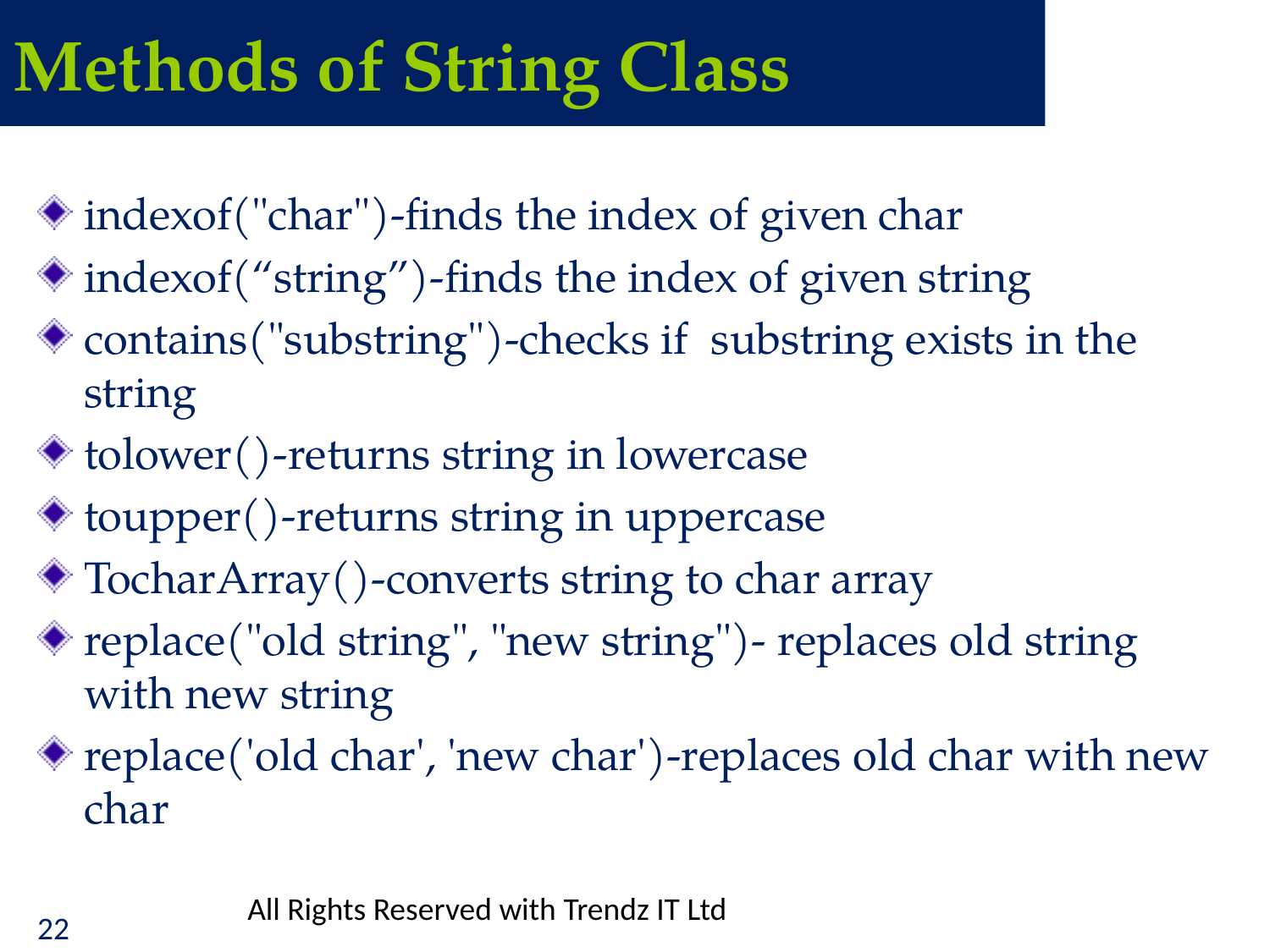

# Methods of String Class

indexof("char")-finds the index of given char
indexof(“string”)-finds the index of given string
contains("substring")-checks if  substring exists in the string
tolower()-returns string in lowercase
toupper()-returns string in uppercase
TocharArray()-converts string to char array
replace("old string", "new string")- replaces old string with new string
replace('old char', 'new char')-replaces old char with new char

All Rights Reserved with Trendz IT Ltd
22